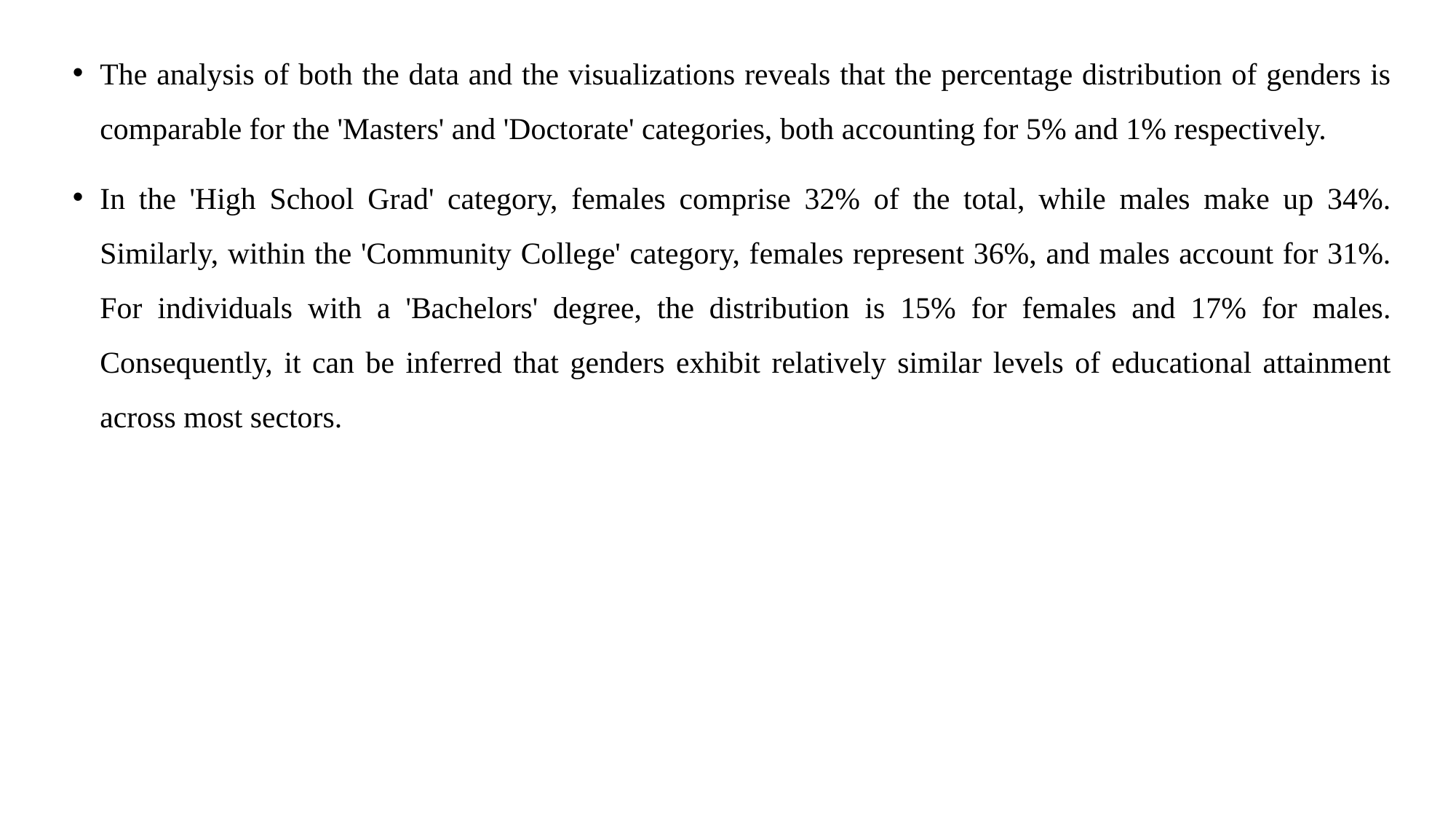

The analysis of both the data and the visualizations reveals that the percentage distribution of genders is comparable for the 'Masters' and 'Doctorate' categories, both accounting for 5% and 1% respectively.
In the 'High School Grad' category, females comprise 32% of the total, while males make up 34%. Similarly, within the 'Community College' category, females represent 36%, and males account for 31%. For individuals with a 'Bachelors' degree, the distribution is 15% for females and 17% for males. Consequently, it can be inferred that genders exhibit relatively similar levels of educational attainment across most sectors.